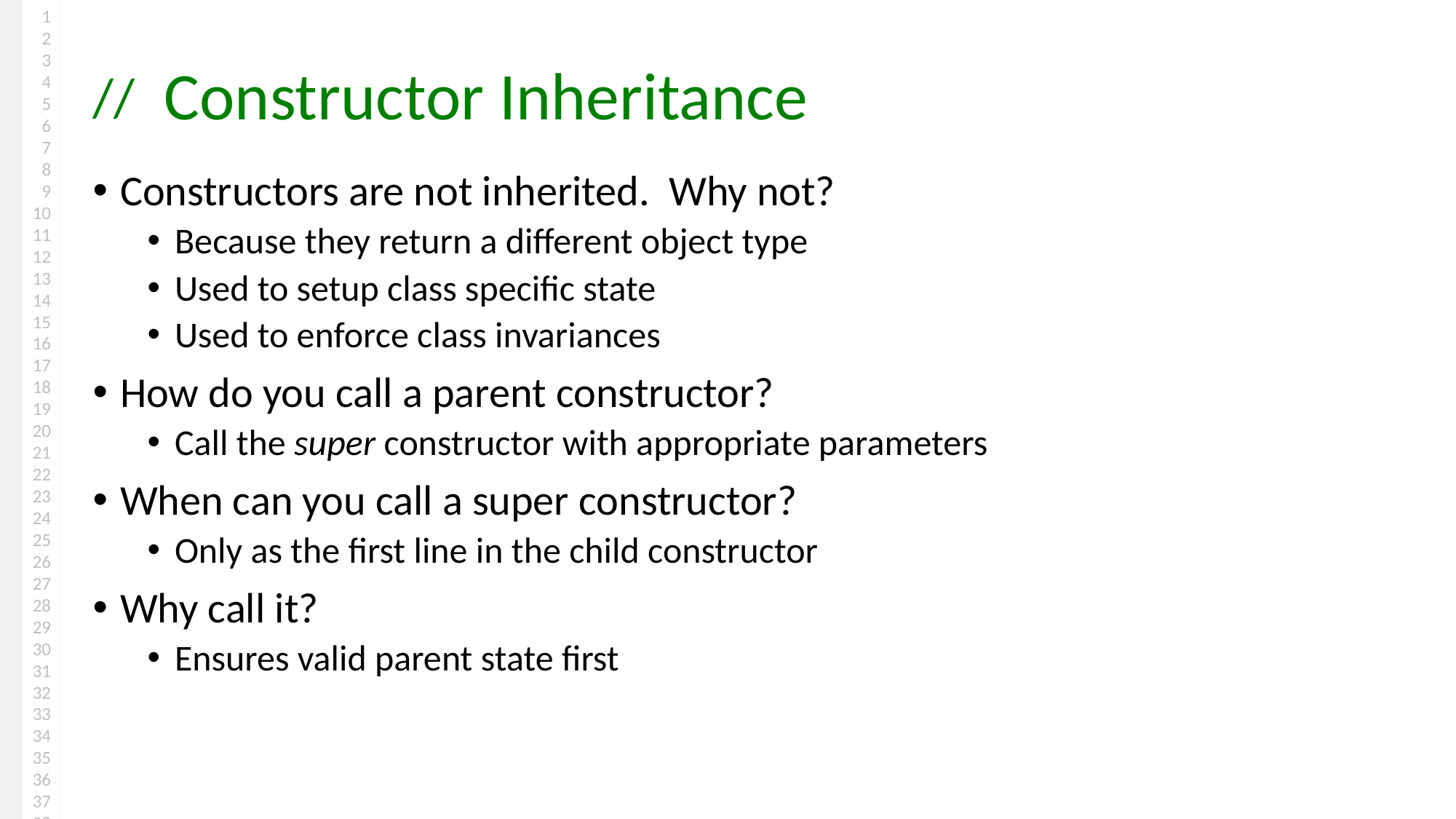

# Constructor Inheritance
Constructors are not inherited.  Why not?
Because they return a different object type
Used to setup class specific state
Used to enforce class invariances
How do you call a parent constructor?
Call the super constructor with appropriate parameters
When can you call a super constructor?
Only as the first line in the child constructor
Why call it?
Ensures valid parent state first